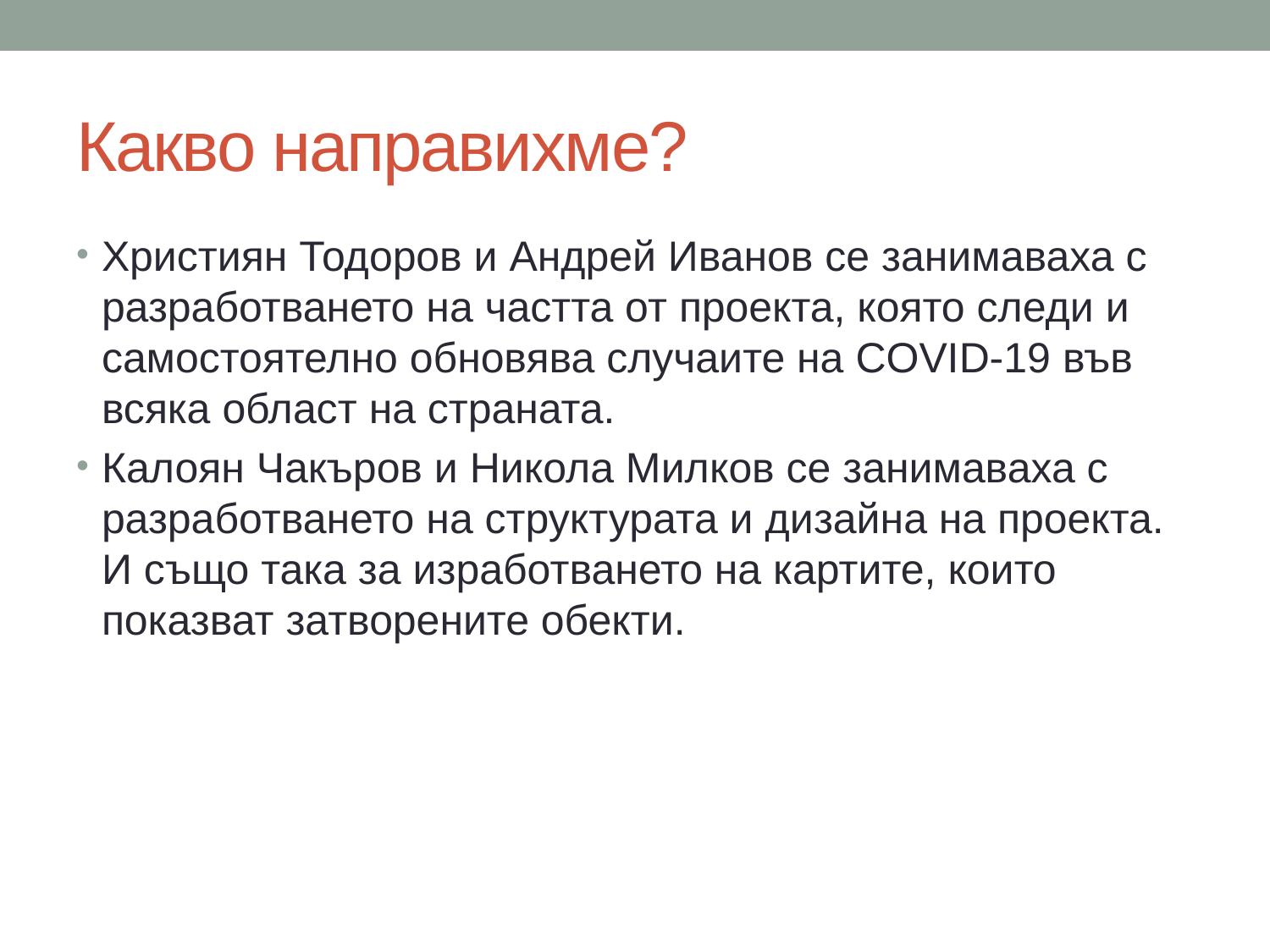

# Какво направихме?
Християн Тодоров и Андрей Иванов се занимаваха с разработването на частта от проекта, която следи и самостоятелно обновява случаите на COVID-19 във всяка област на страната.
Калоян Чакъров и Никола Милков се занимаваха с разработването на структурата и дизайна на проекта. И също така за изработването на картите, които показват затворените обекти.